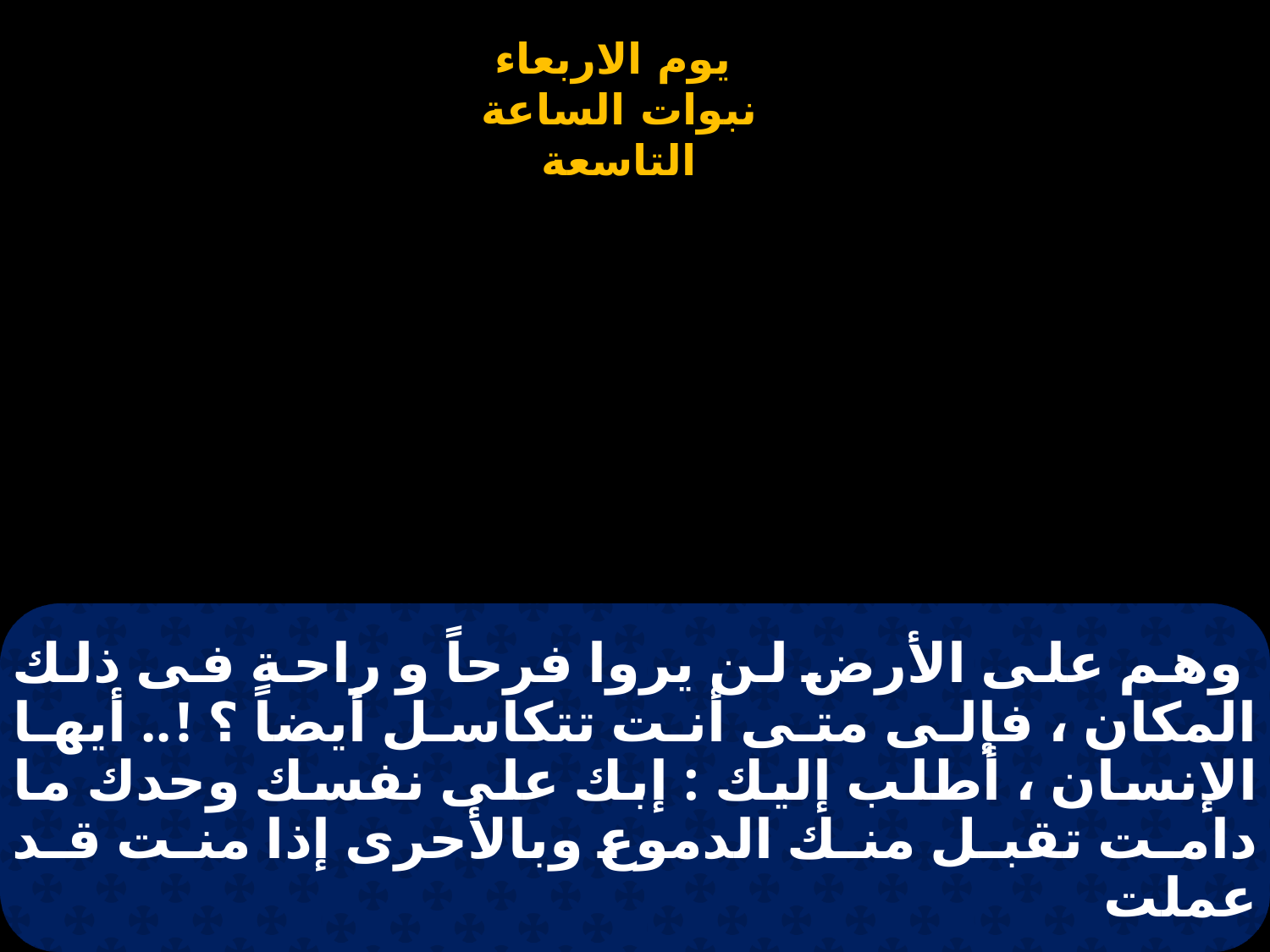

# وهم على الأرض لن يروا فرحاً و راحة فى ذلك المكان ، فإلى متى أنت تتكاسل أيضاً ؟ !.. أيها الإنسان ، أطلب إليك : إبك على نفسك وحدك ما دامت تقبل منك الدموع وبالأحرى إذا منت قد عملت